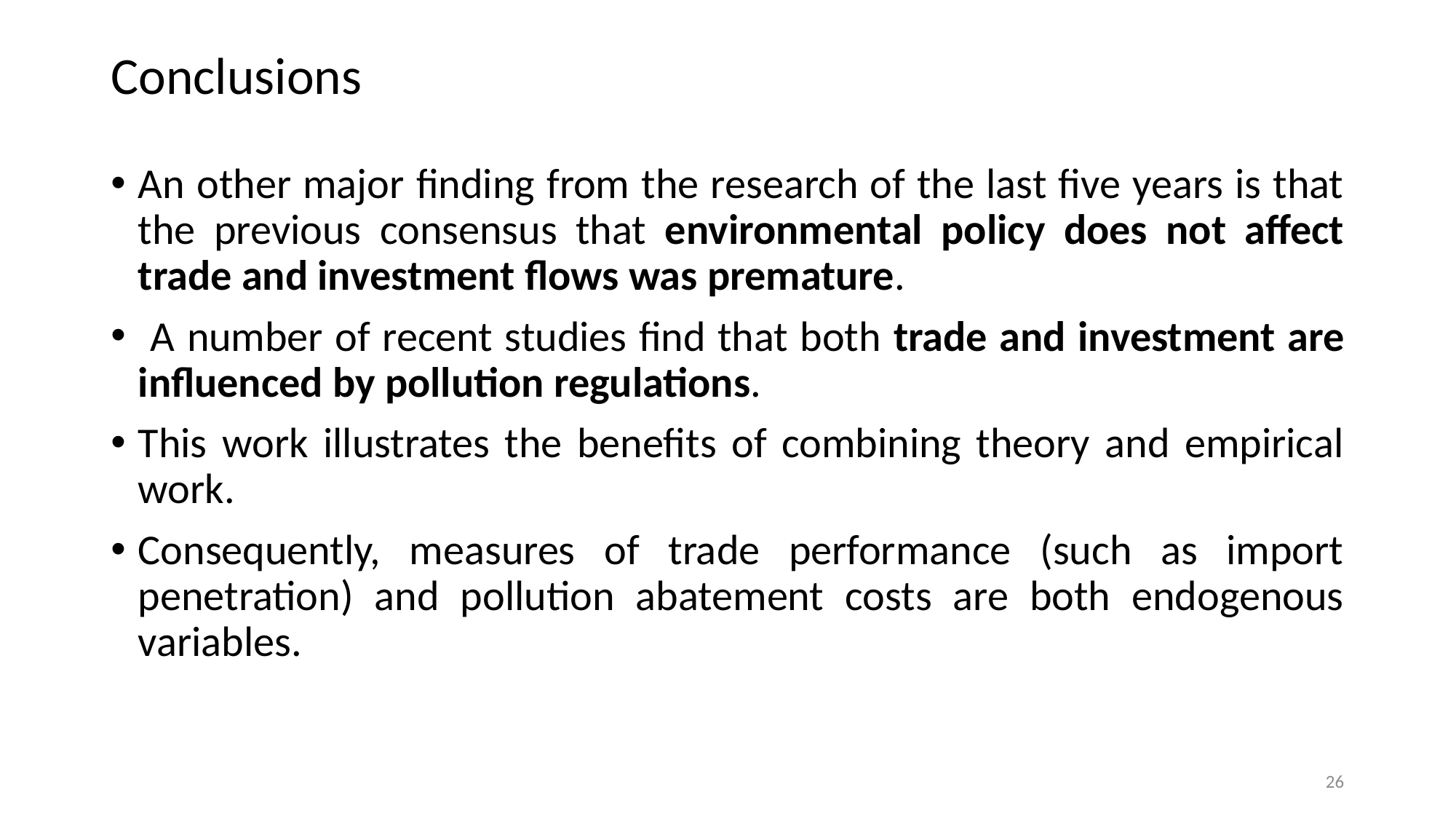

# Conclusions
An other major finding from the research of the last five years is that the previous consensus that environmental policy does not affect trade and investment flows was premature.
 A number of recent studies find that both trade and investment are influenced by pollution regulations.
This work illustrates the benefits of combining theory and empirical work.
Consequently, measures of trade performance (such as import penetration) and pollution abatement costs are both endogenous variables.
26